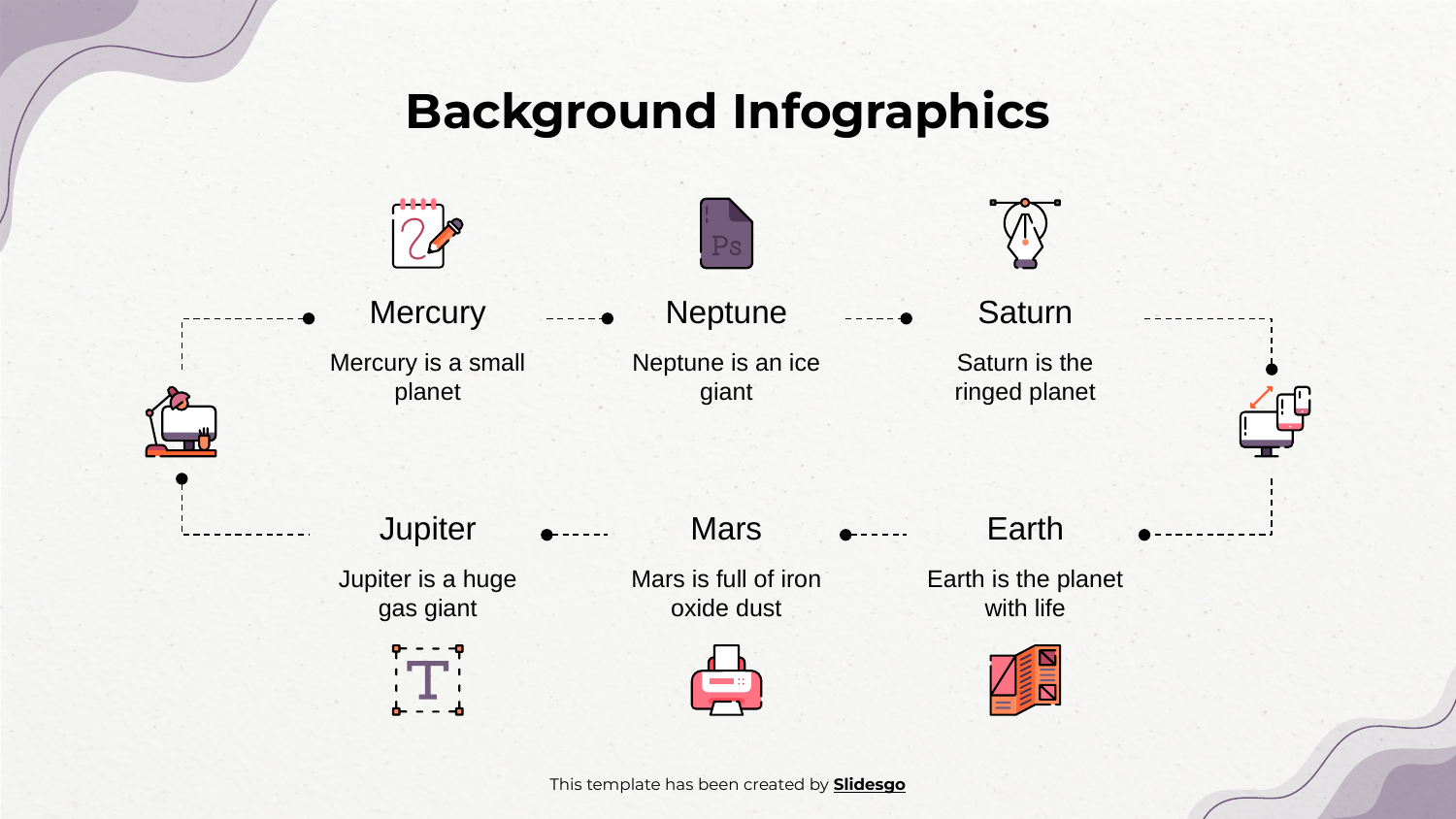

# Background Infographics

Mercury
Neptune
Saturn
Mercury is a small planet
Neptune is an ice giant
Saturn is the ringed planet

Jupiter
Mars
Earth
Jupiter is a huge gas giant
Mars is full of iron oxide dust
Earth is the planet with life

This template has been created by Slidesgo